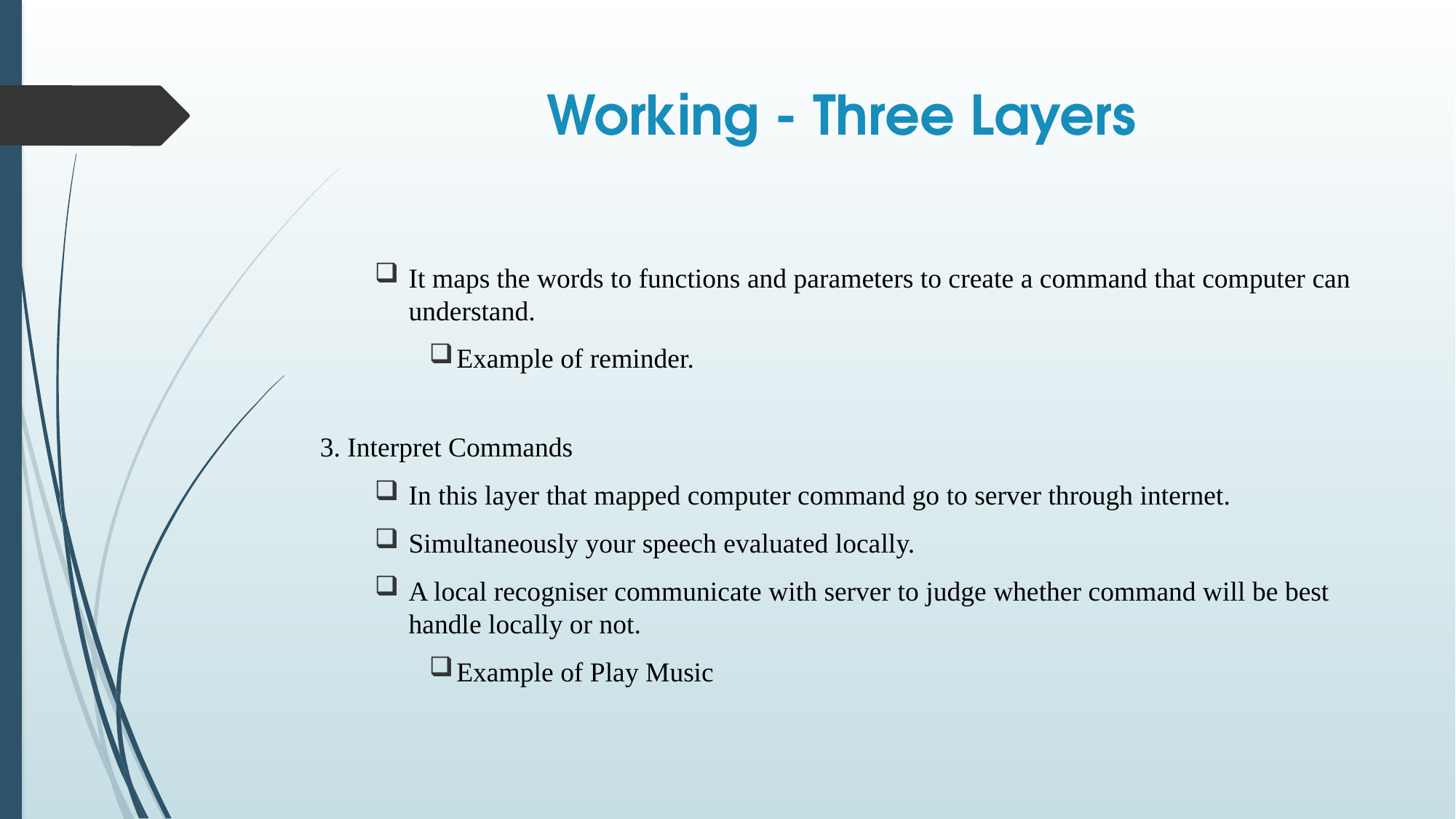

# Working - Three Layers
It maps the words to functions and parameters to create a command that computer can understand.
Example of reminder.

3. Interpret Commands
In this layer that mapped computer command go to server through internet.
Simultaneously your speech evaluated locally.
A local recogniser communicate with server to judge whether command will be best handle locally or not.
Example of Play Music